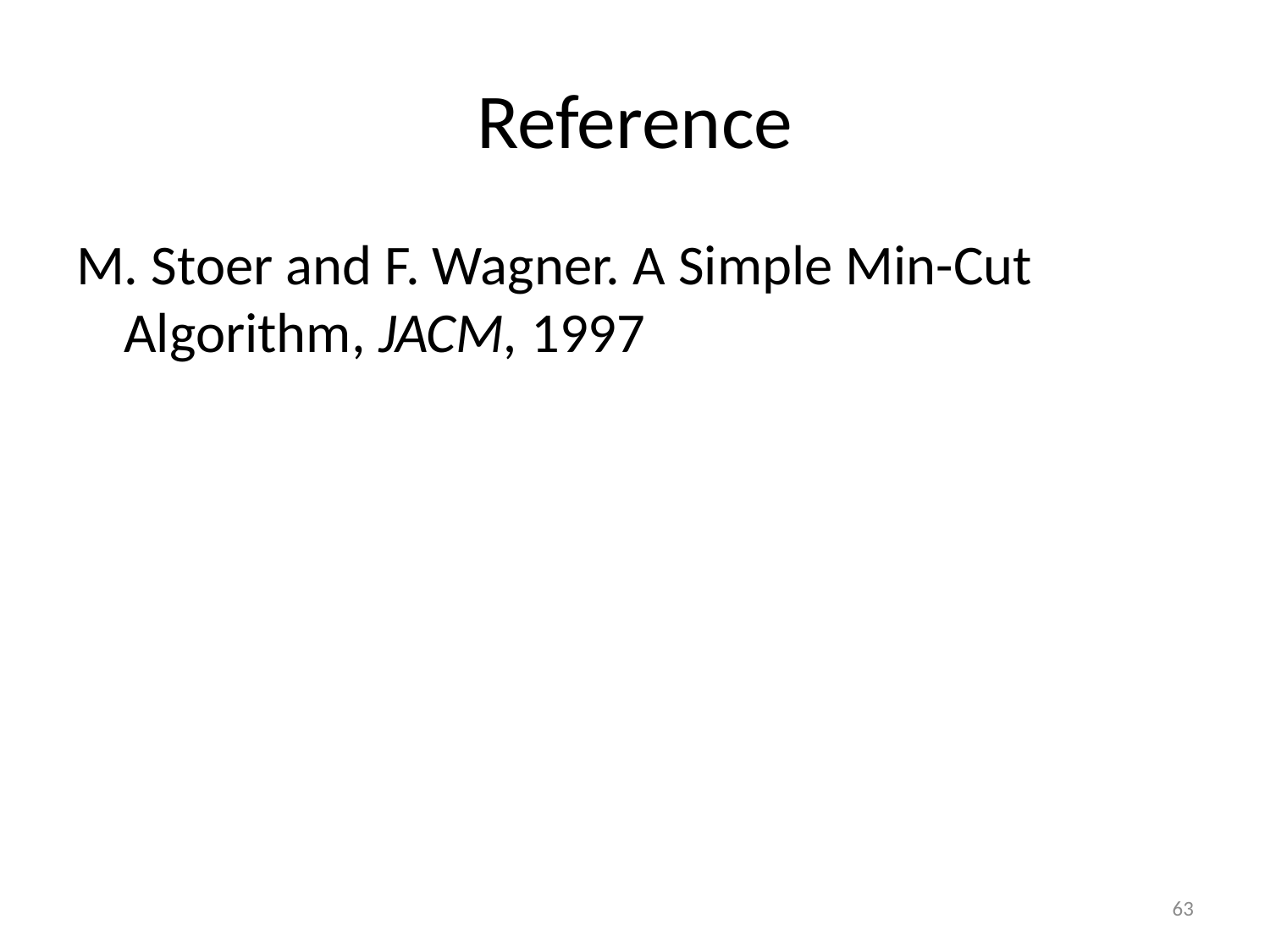

# Reference
M. Stoer and F. Wagner. A Simple Min-Cut Algorithm, JACM, 1997
63